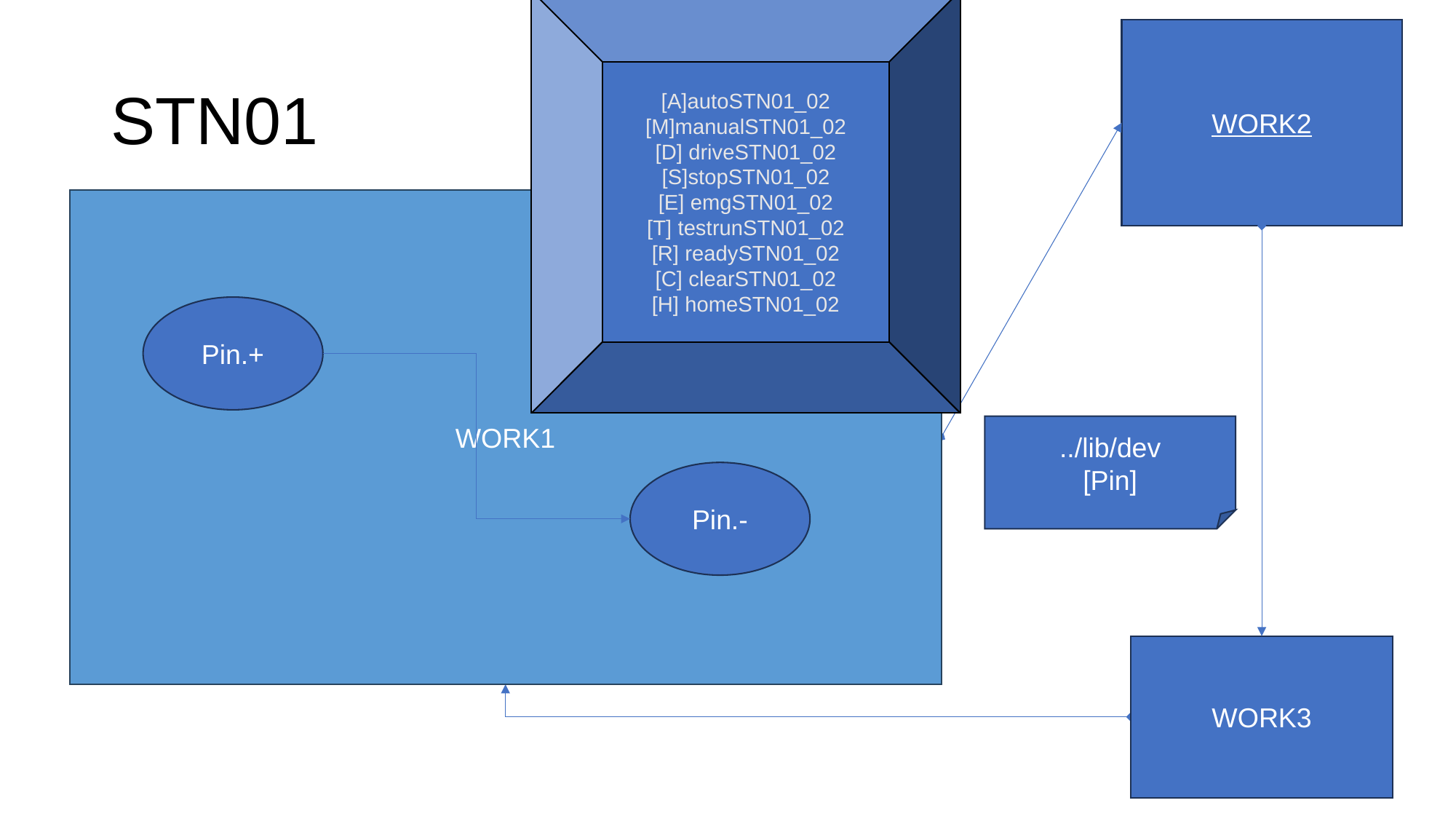

[A]autoSTN01_02
[M]manualSTN01_02
[D] driveSTN01_02
[S]stopSTN01_02
[E] emgSTN01_02
[T] testrunSTN01_02
[R] readySTN01_02
[C] clearSTN01_02
[H] homeSTN01_02
WORK2
# STN01
WORK1
Pin.+
Pin.-

../lib/dev
[Pin]
WORK3